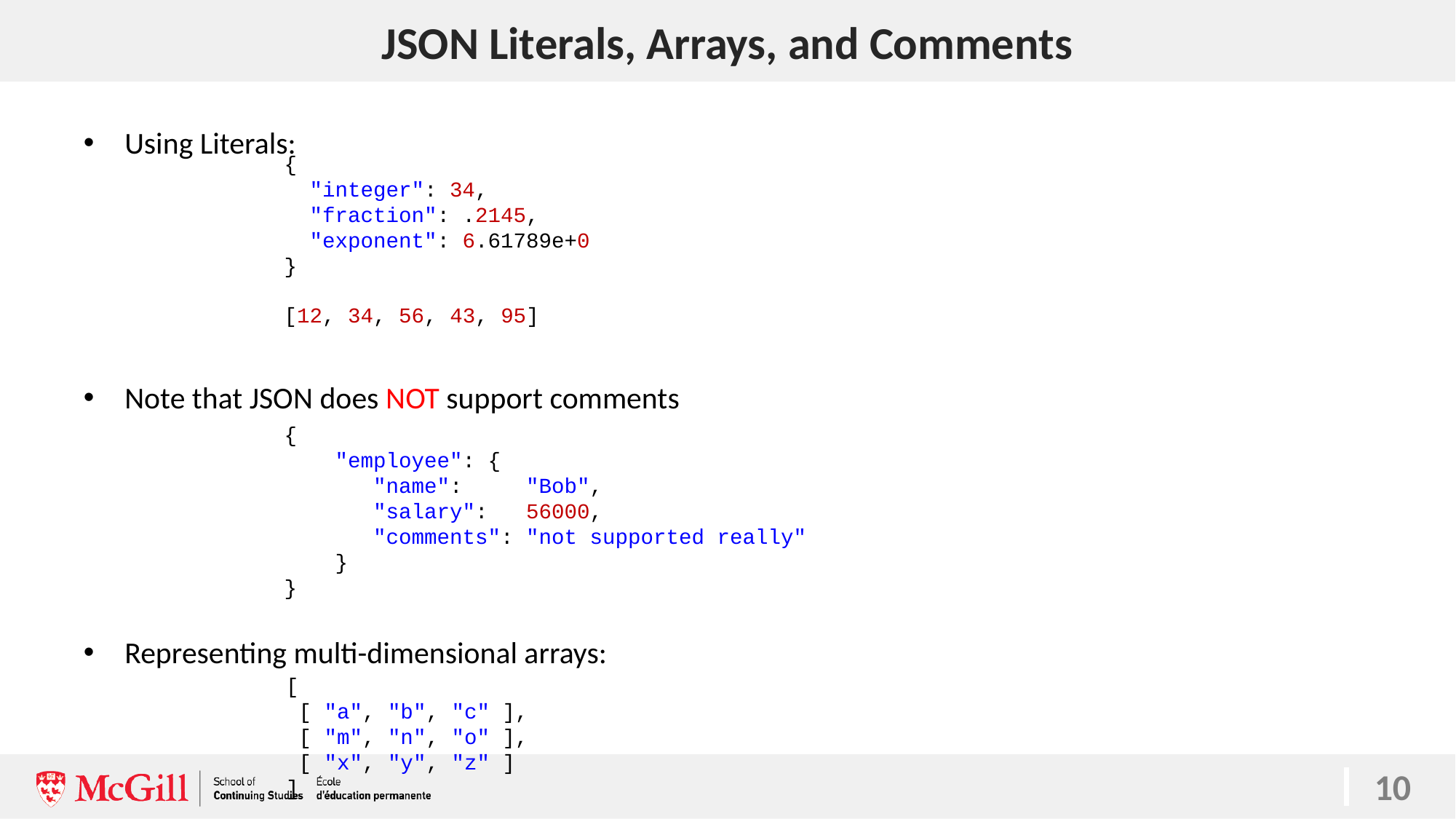

# JSON Literals, Arrays, and Comments
10
Using Literals:

Note that JSON does NOT support comments

Representing multi-dimensional arrays:

{
  "integer": 34,
  "fraction": .2145,
  "exponent": 6.61789e+0
}
[12, 34, 56, 43, 95]
{
    "employee": {
       "name":     "Bob",
       "salary":   56000,
       "comments": "not supported really"
    }
}
[
 [ "a", "b", "c" ],
 [ "m", "n", "o" ],
 [ "x", "y", "z" ]
]